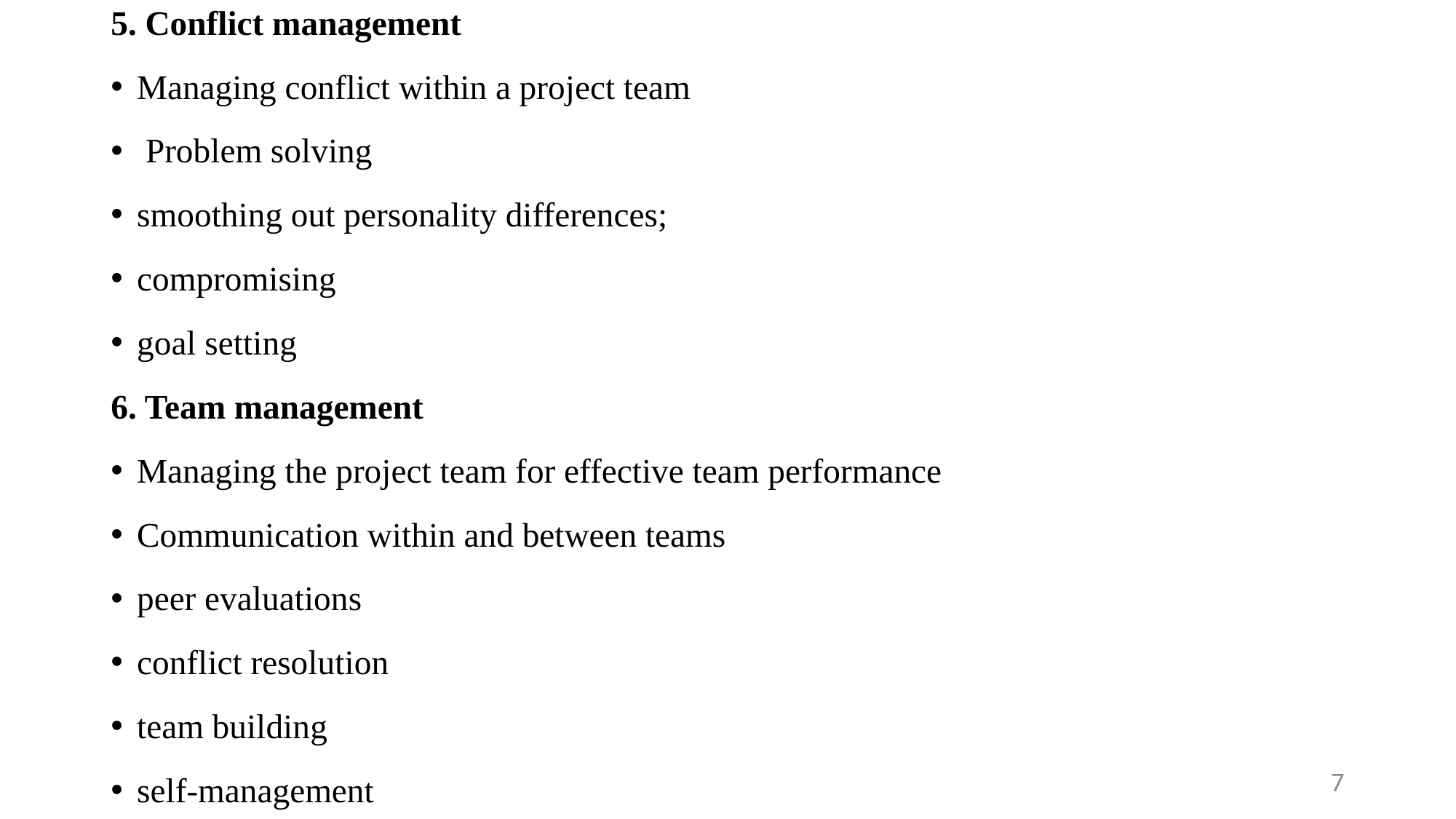

5. Conflict management
Managing conflict within a project team
 Problem solving
smoothing out personality differences;
compromising
goal setting
6. Team management
Managing the project team for effective team performance
Communication within and between teams
peer evaluations
conflict resolution
team building
self-management
7